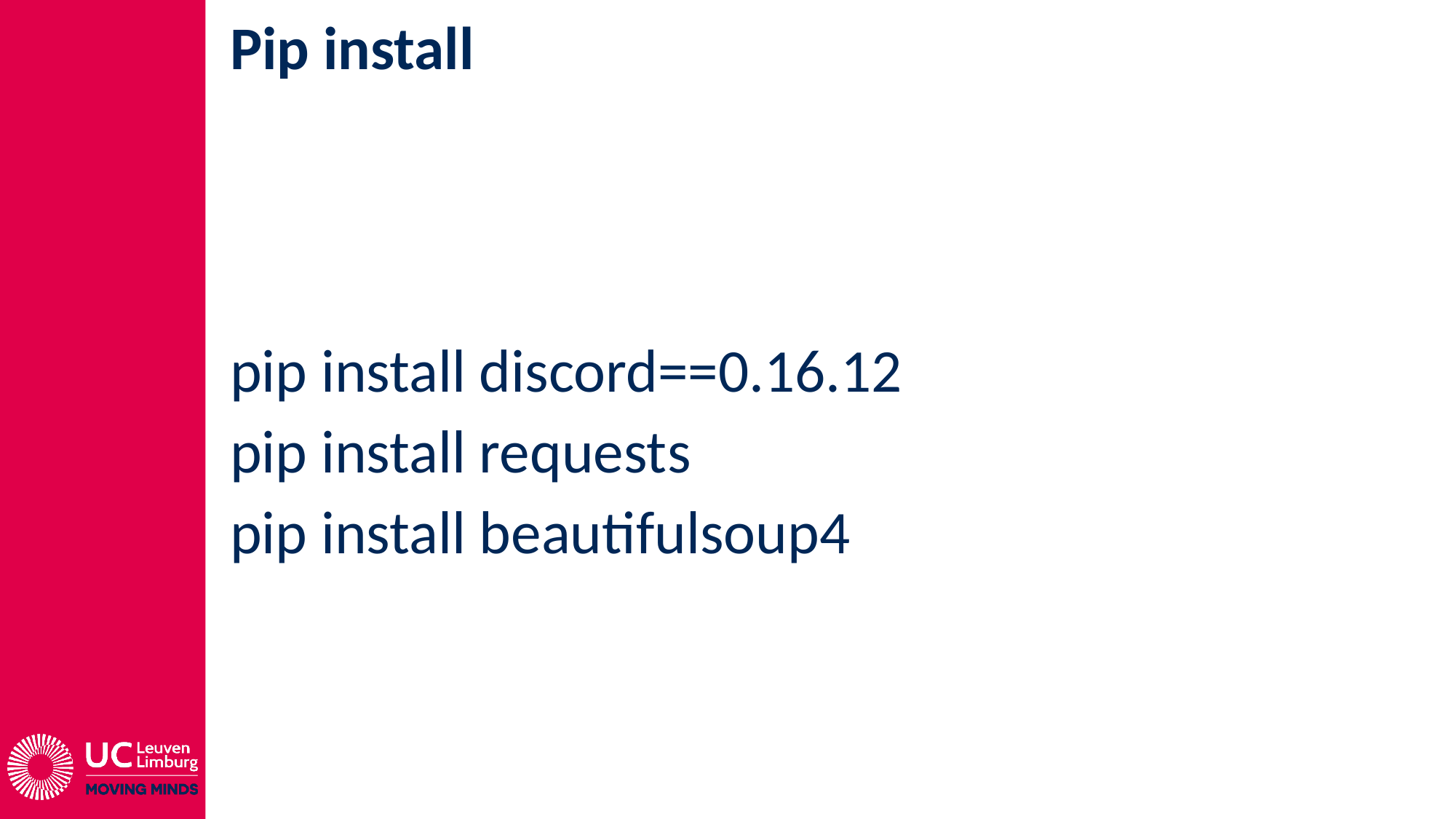

Pip install

pip install discord==0.16.12
pip install requests
pip install beautifulsoup4